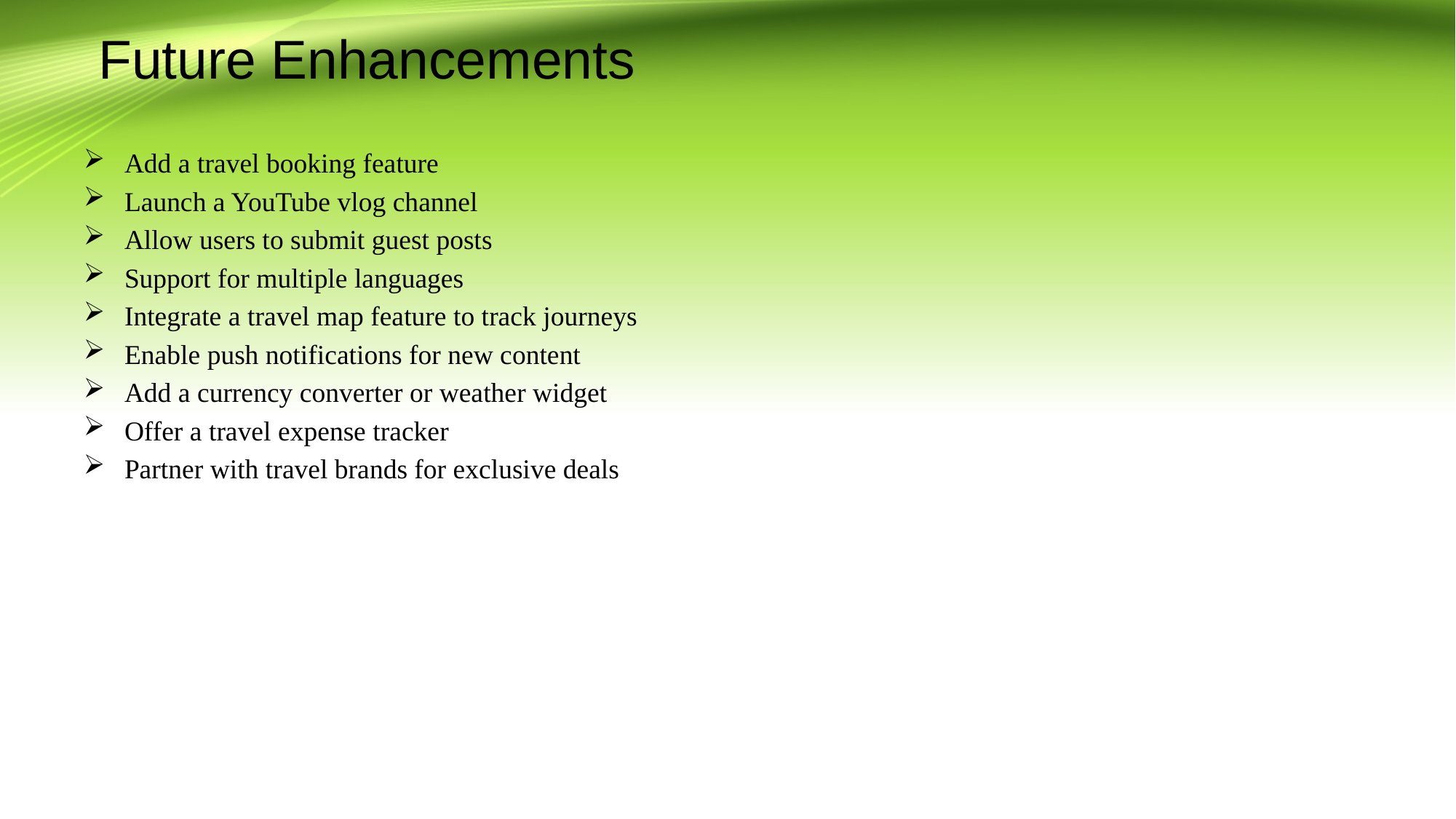

# Future Enhancements
Add a travel booking feature
Launch a YouTube vlog channel
Allow users to submit guest posts
Support for multiple languages
Integrate a travel map feature to track journeys
Enable push notifications for new content
Add a currency converter or weather widget
Offer a travel expense tracker
Partner with travel brands for exclusive deals